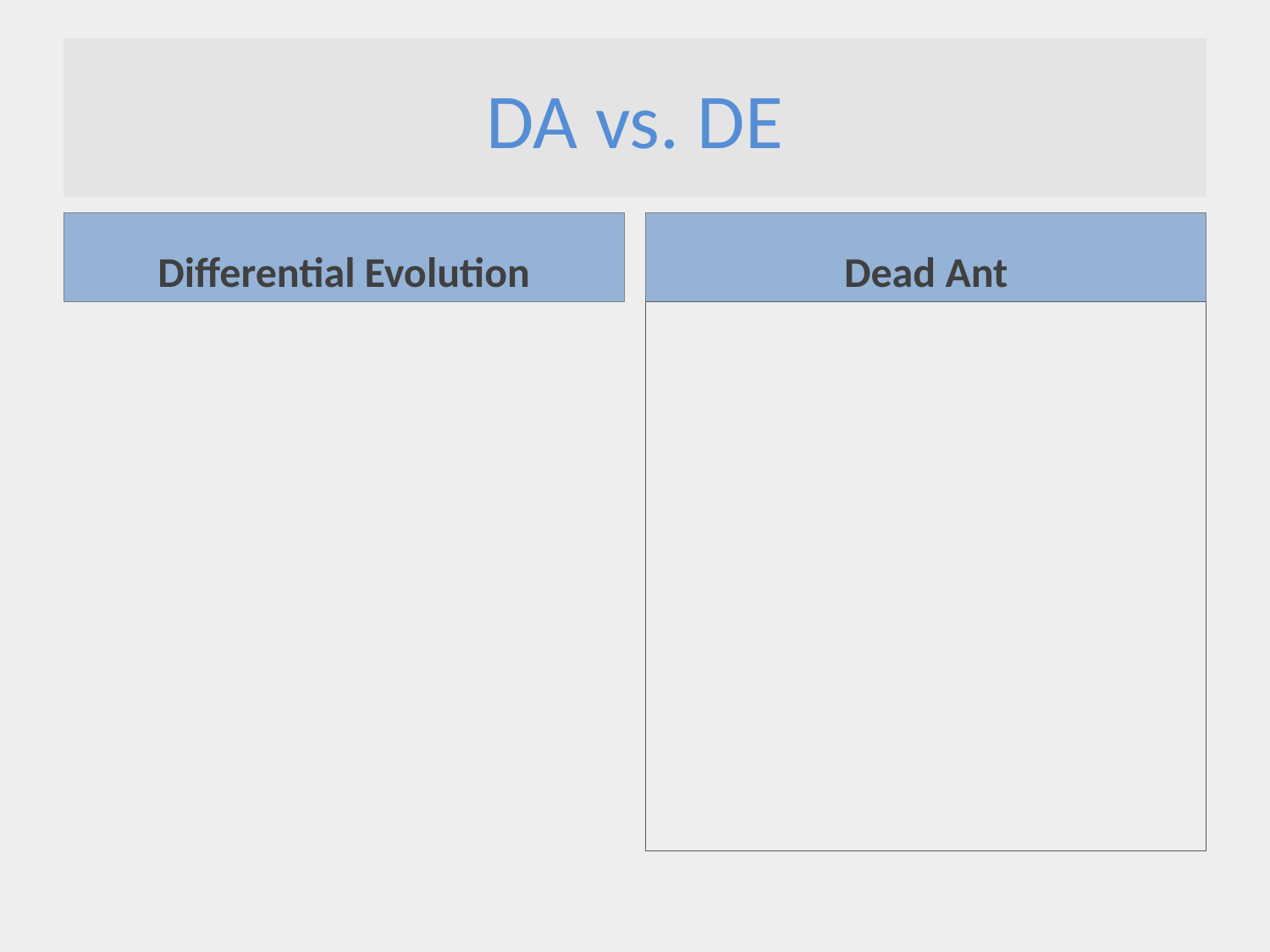

# DA vs. DE
Differential Evolution

Dead Ant